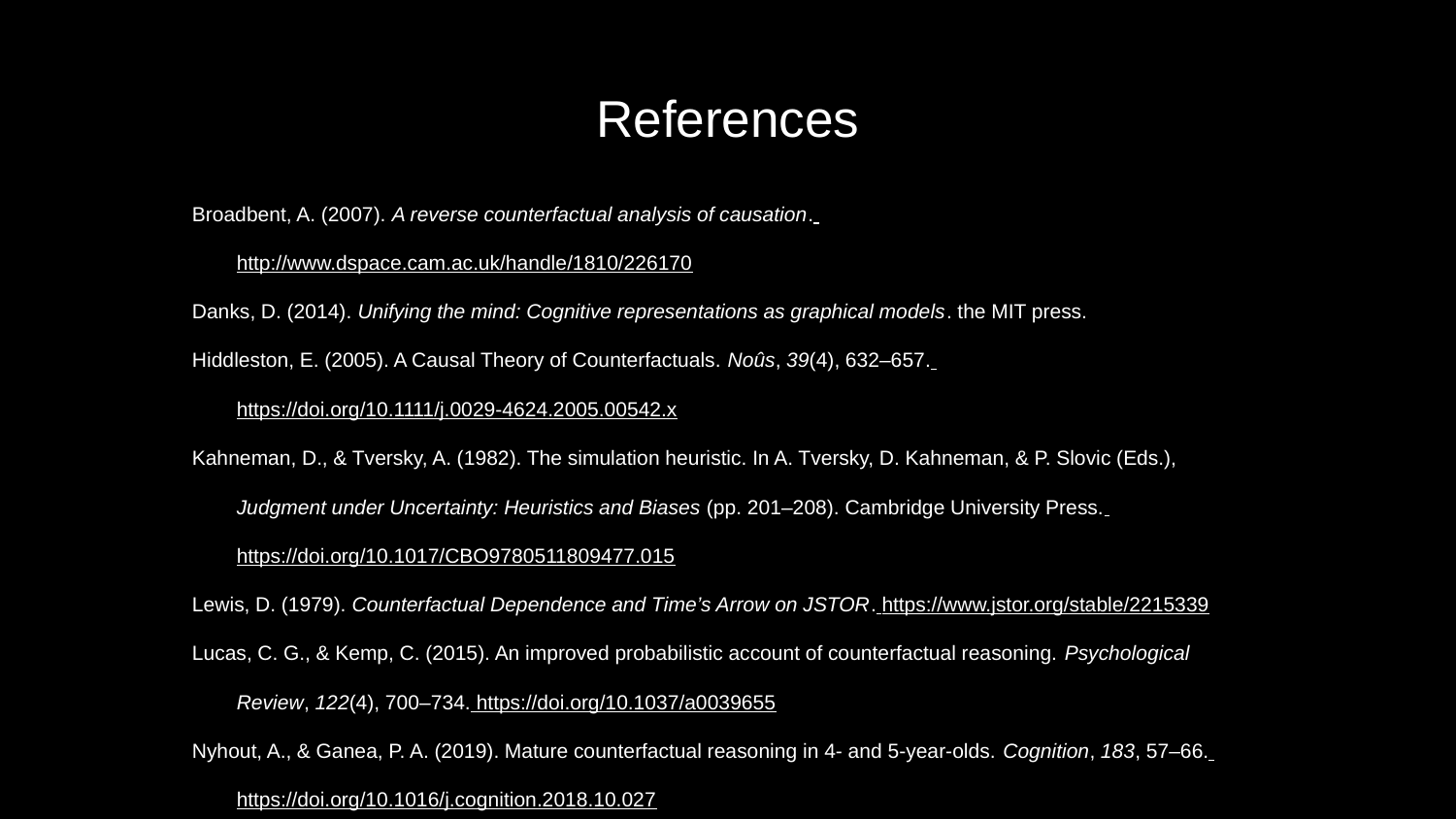

# References
Broadbent, A. (2007). A reverse counterfactual analysis of causation. http://www.dspace.cam.ac.uk/handle/1810/226170
Danks, D. (2014). Unifying the mind: Cognitive representations as graphical models. the MIT press.
Hiddleston, E. (2005). A Causal Theory of Counterfactuals. Noûs, 39(4), 632–657. https://doi.org/10.1111/j.0029-4624.2005.00542.x
Kahneman, D., & Tversky, A. (1982). The simulation heuristic. In A. Tversky, D. Kahneman, & P. Slovic (Eds.), Judgment under Uncertainty: Heuristics and Biases (pp. 201–208). Cambridge University Press. https://doi.org/10.1017/CBO9780511809477.015
Lewis, D. (1979). Counterfactual Dependence and Time’s Arrow on JSTOR. https://www.jstor.org/stable/2215339
Lucas, C. G., & Kemp, C. (2015). An improved probabilistic account of counterfactual reasoning. Psychological Review, 122(4), 700–734. https://doi.org/10.1037/a0039655
Nyhout, A., & Ganea, P. A. (2019). Mature counterfactual reasoning in 4- and 5-year-olds. Cognition, 183, 57–66. https://doi.org/10.1016/j.cognition.2018.10.027
Rips, L. (2010). Two Causal Theories of Counterfactual Conditionals—Rips—2010—Cognitive Science—Wiley Online Library. https://onlinelibrary.wiley.com/doi/10.1111/j.1551-6709.2009.01080.x
Stalnaker, R. (1968). A Theory of Conditionals. In N. Rescher (Ed.), Studies in Logical Theory (pp. 98–112). Blackwell.